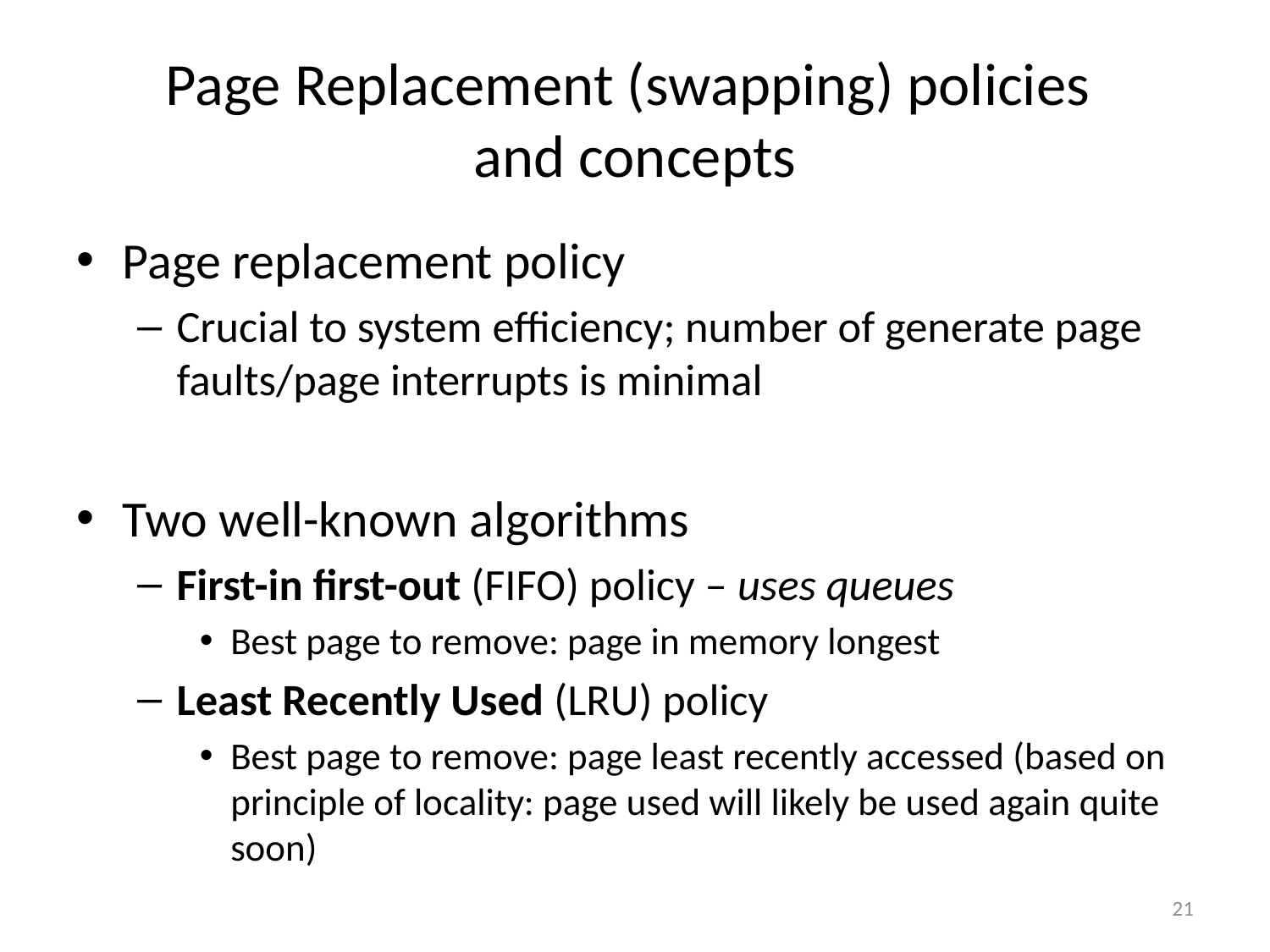

# Page Replacement (swapping) policies and concepts
Page replacement policy
Crucial to system efficiency; number of generate page faults/page interrupts is minimal

Two well-known algorithms
First-in first-out (FIFO) policy – uses queues
Best page to remove: page in memory longest
Least Recently Used (LRU) policy
Best page to remove: page least recently accessed (based on principle of locality: page used will likely be used again quite soon)
21